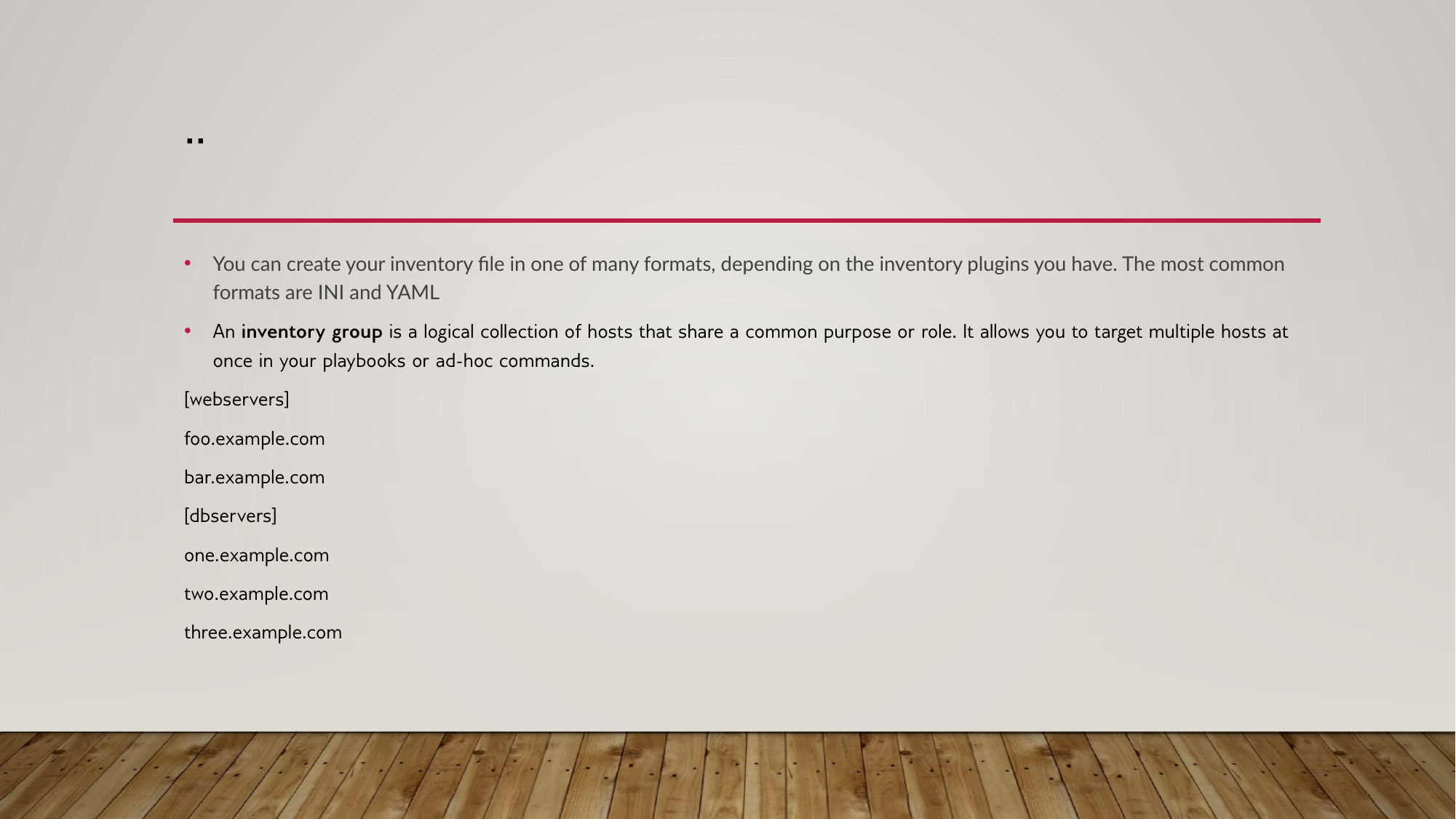

# ..
You can create your inventory file in one of many formats, depending on the inventory plugins you have. The most common formats are INI and YAML
An inventory group is a logical collection of hosts that share a common purpose or role. It allows you to target multiple hosts at once in your playbooks or ad-hoc commands.
[webservers]
foo.example.com
bar.example.com
[dbservers]
one.example.com
two.example.com
three.example.com